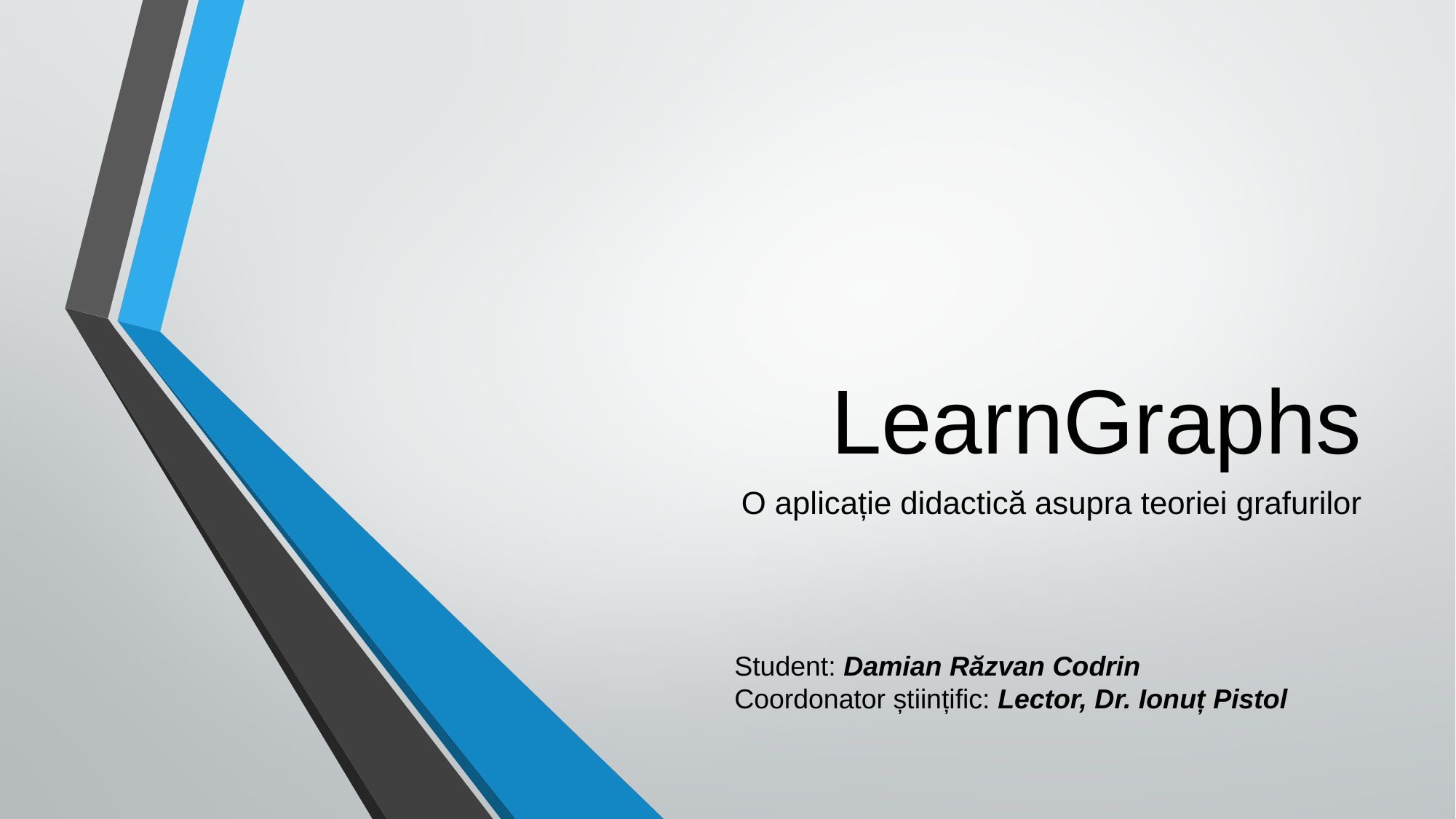

# LearnGraphs
O aplicație didactică asupra teoriei grafurilor

Student: Damian Răzvan Codrin
Coordonator științific: Lector, Dr. Ionuț Pistol